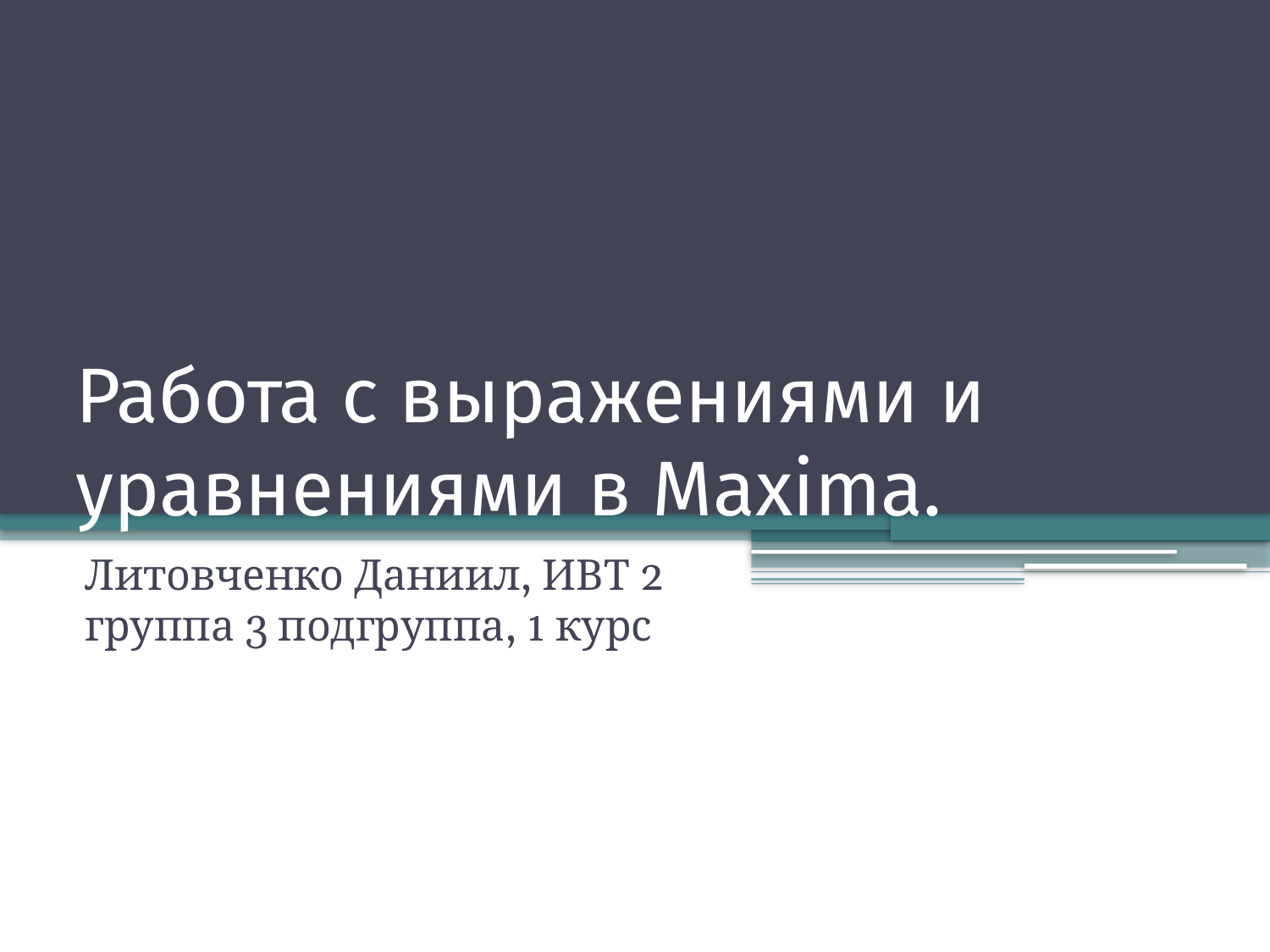

# Работа с выражениями и уравнениями в Maxima.
Литовченко Даниил, ИВТ 2 группа 3 подгруппа, 1 курс